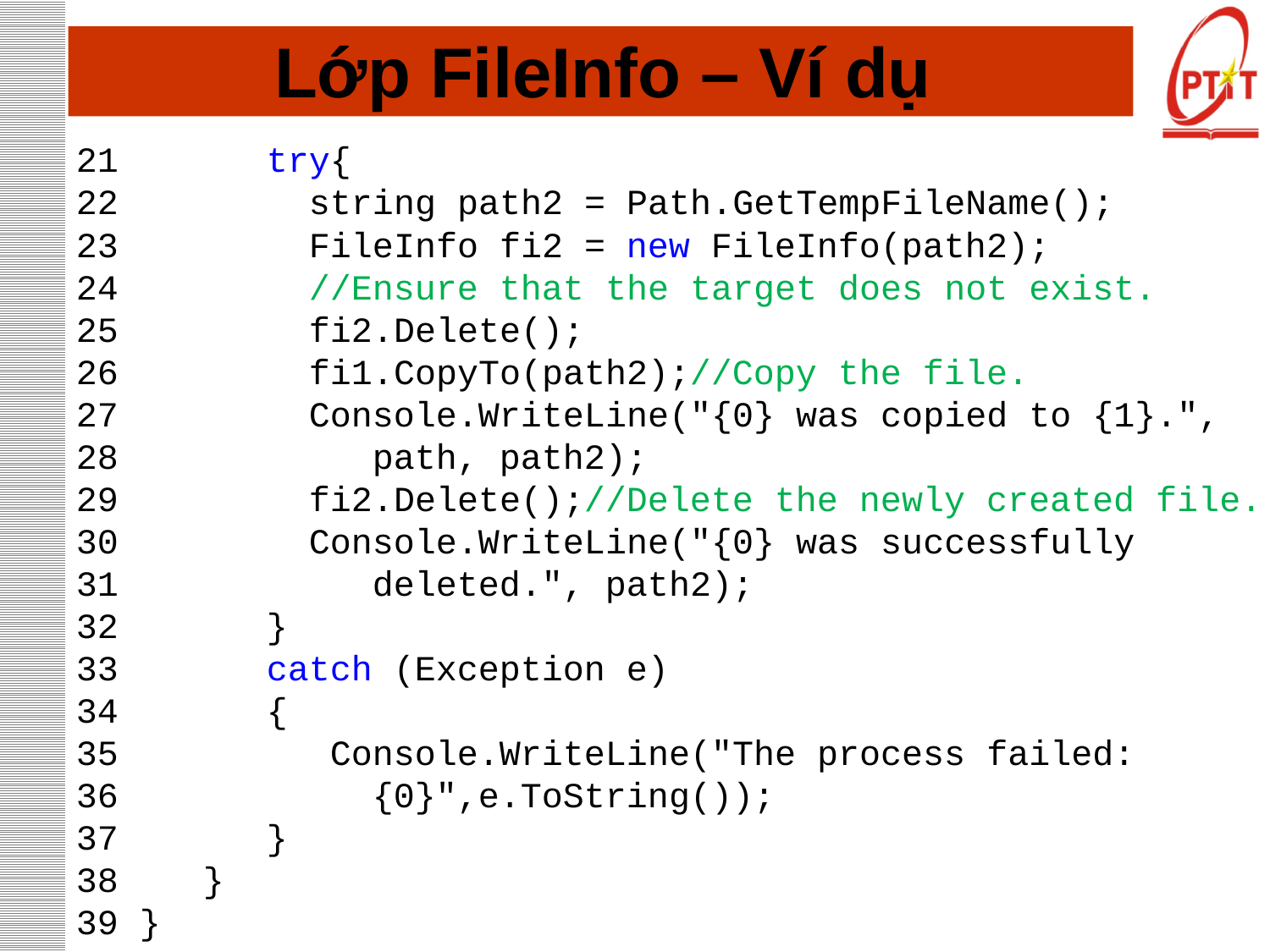

# Lớp FileInfo – Ví dụ
21       try{
22         string path2 = Path.GetTempFileName();
23         FileInfo fi2 = new FileInfo(path2);
24         //Ensure that the target does not exist.
25         fi2.Delete();
26         fi1.CopyTo(path2);//Copy the file.
        Console.WriteLine("{0} was copied to {1}.",
           path, path2);
29         fi2.Delete();//Delete the newly created file.
        Console.WriteLine("{0} was successfully
           deleted.", path2);
32       }
33       catch (Exception e)
34       {
         Console.WriteLine("The process failed:
           {0}",e.ToString());
37       }
38    }
39 }